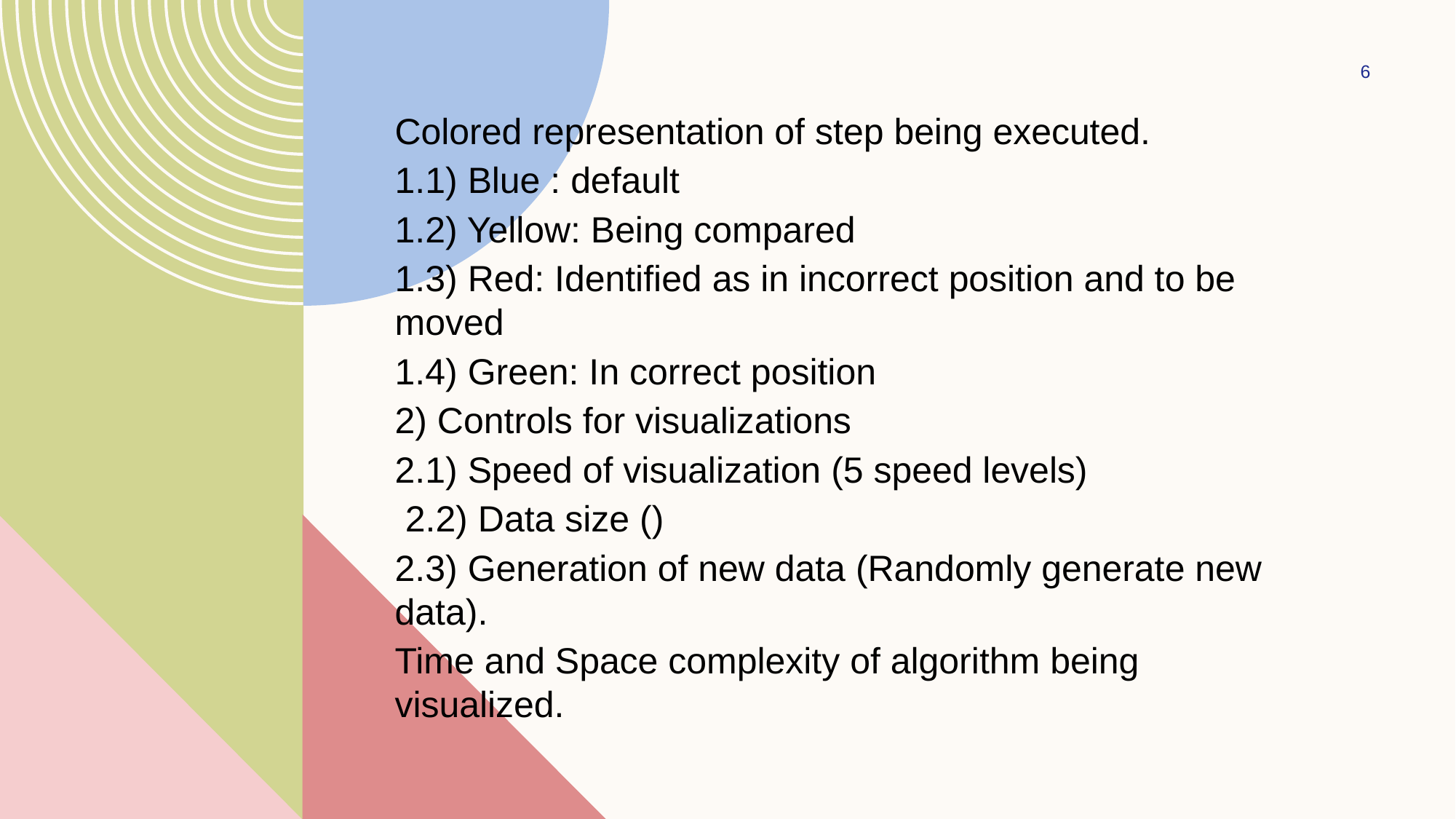

6
Colored representation of step being executed.
1.1) Blue : default
1.2) Yellow: Being compared
1.3) Red: Identified as in incorrect position and to be moved
1.4) Green: In correct position
2) Controls for visualizations
2.1) Speed of visualization (5 speed levels)
 2.2) Data size ()
2.3) Generation of new data (Randomly generate new data).
Time and Space complexity of algorithm being visualized.